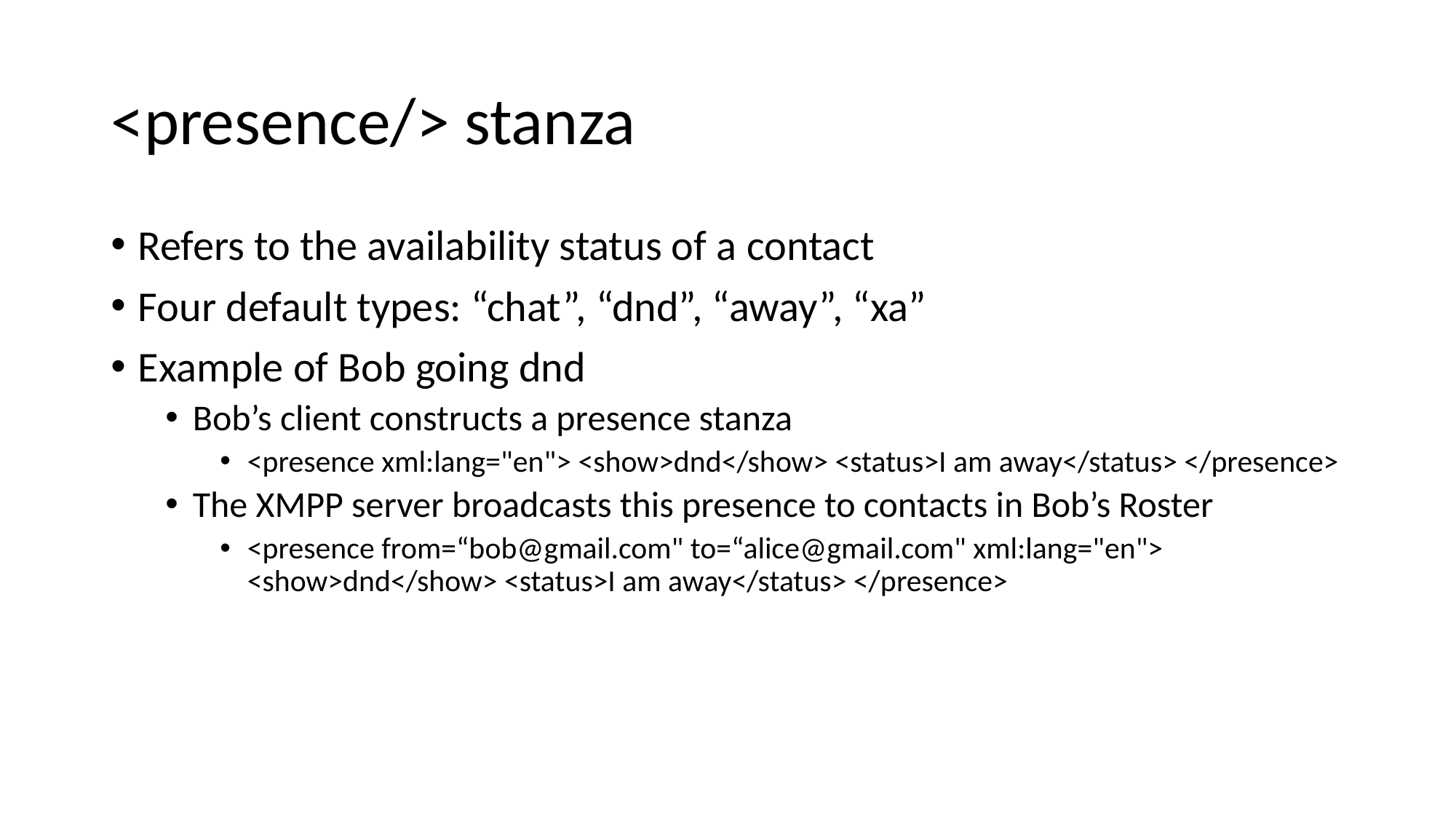

# <presence/> stanza
Refers to the availability status of a contact
Four default types: “chat”, “dnd”, “away”, “xa”
Example of Bob going dnd
Bob’s client constructs a presence stanza
<presence xml:lang="en"> <show>dnd</show> <status>I am away</status> </presence>
The XMPP server broadcasts this presence to contacts in Bob’s Roster
<presence from=“bob@gmail.com" to=“alice@gmail.com" xml:lang="en"> <show>dnd</show> <status>I am away</status> </presence>